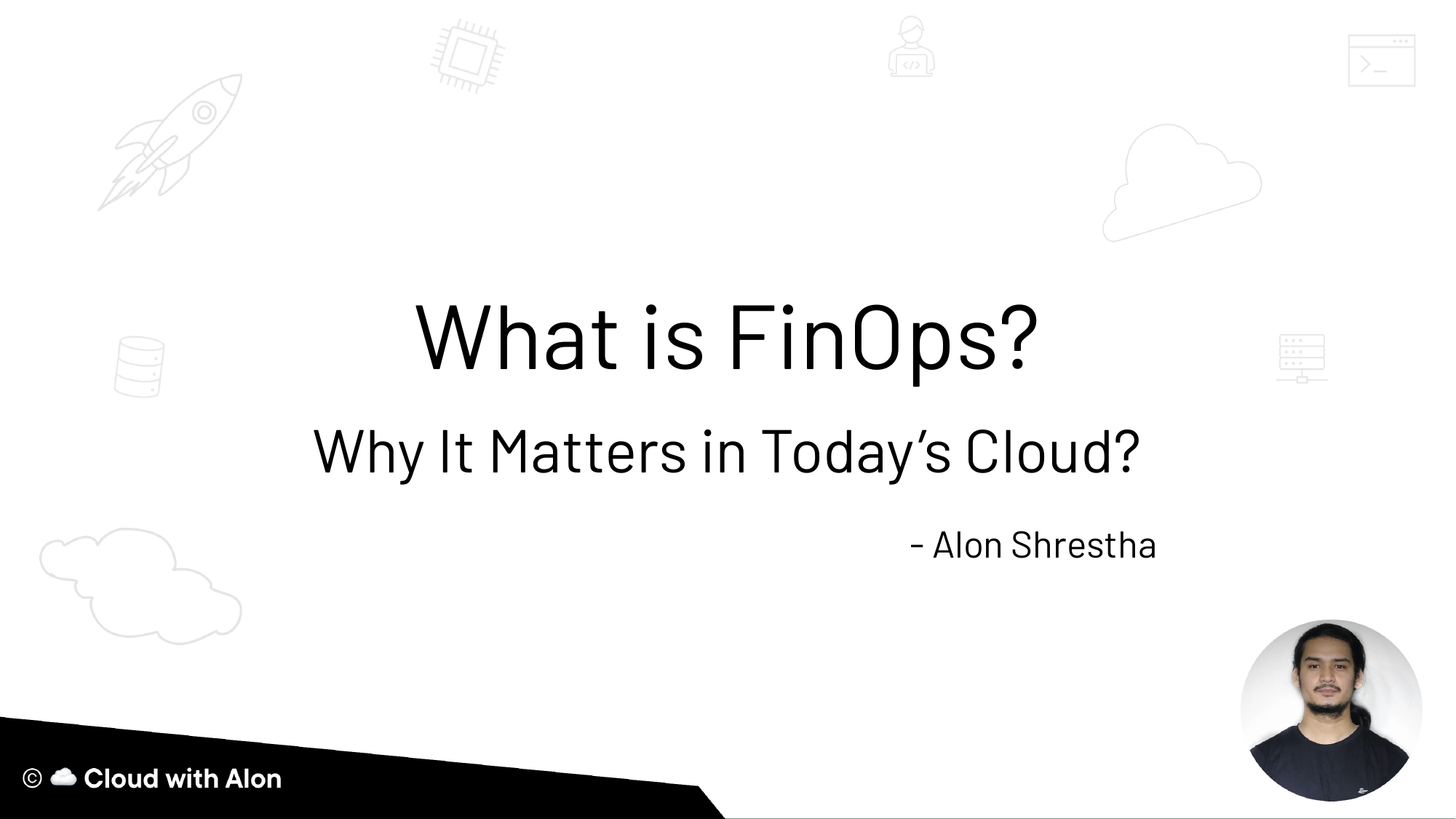

# What is FinOps?
Why It Matters in Today’s Cloud?
- Alon Shrestha